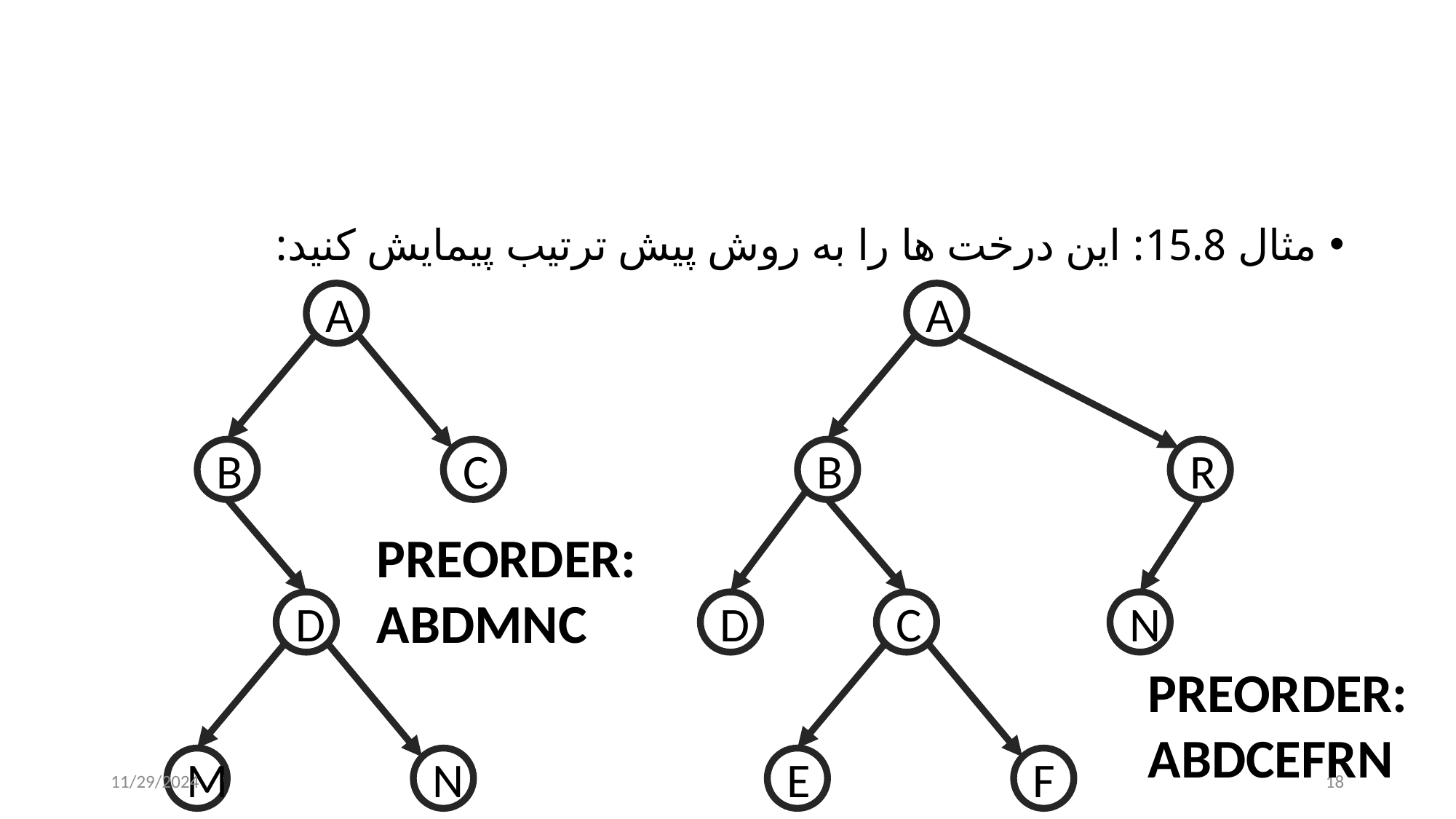

#
مثال 15.8: این درخت ها را به روش پیش ترتیب پیمایش کنید:
A
A
R
B
C
B
PREORDER:
ABDMNC
N
D
D
C
PREORDER:
ABDCEFRN
M
N
E
F
11/29/2024

18